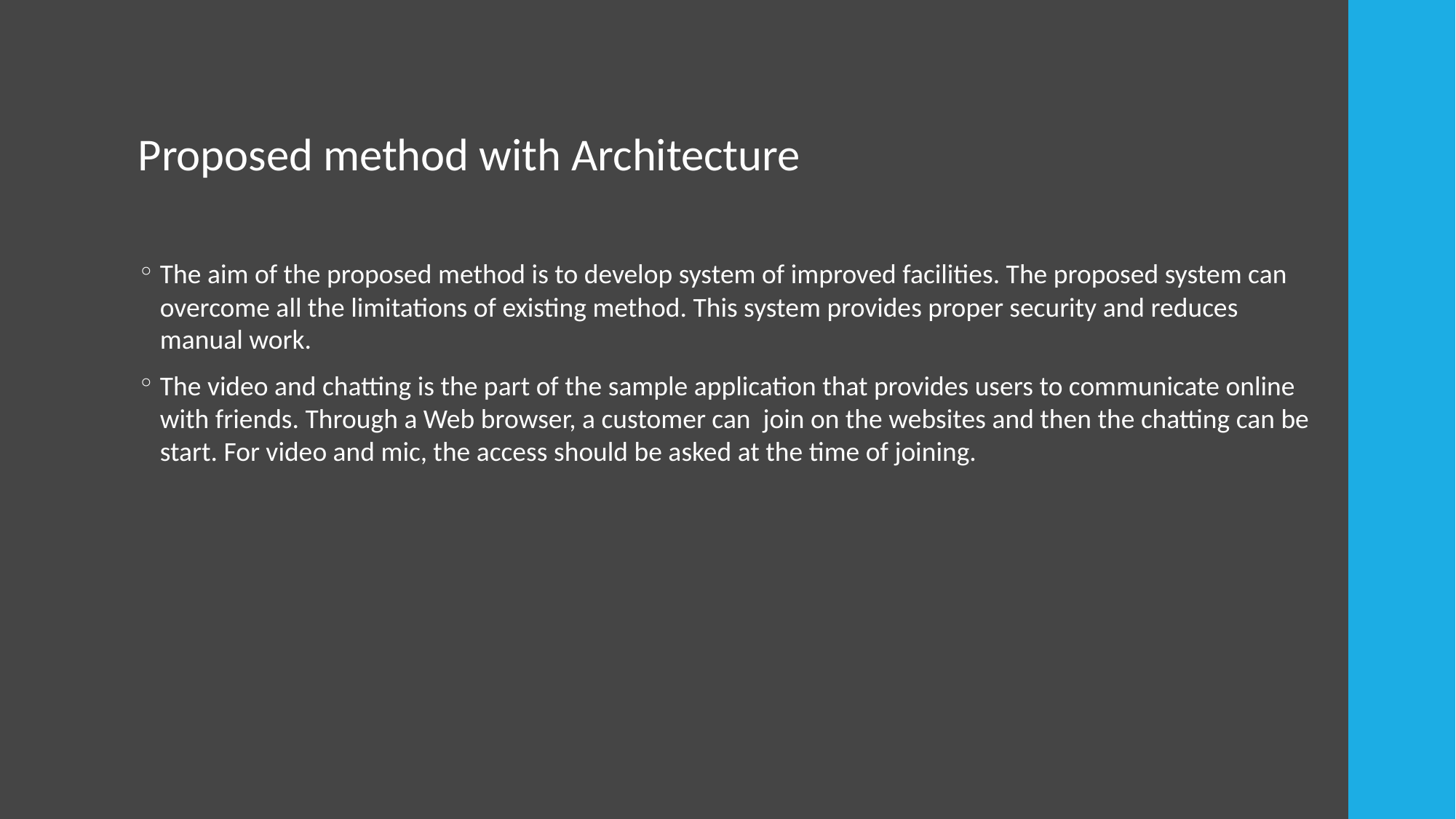

# Proposed method with Architecture
The aim of the proposed method is to develop system of improved facilities. The proposed system can overcome all the limitations of existing method. This system provides proper security and reduces manual work.
The video and chatting is the part of the sample application that provides users to communicate online with friends. Through a Web browser, a customer can  join on the websites and then the chatting can be start. For video and mic, the access should be asked at the time of joining.